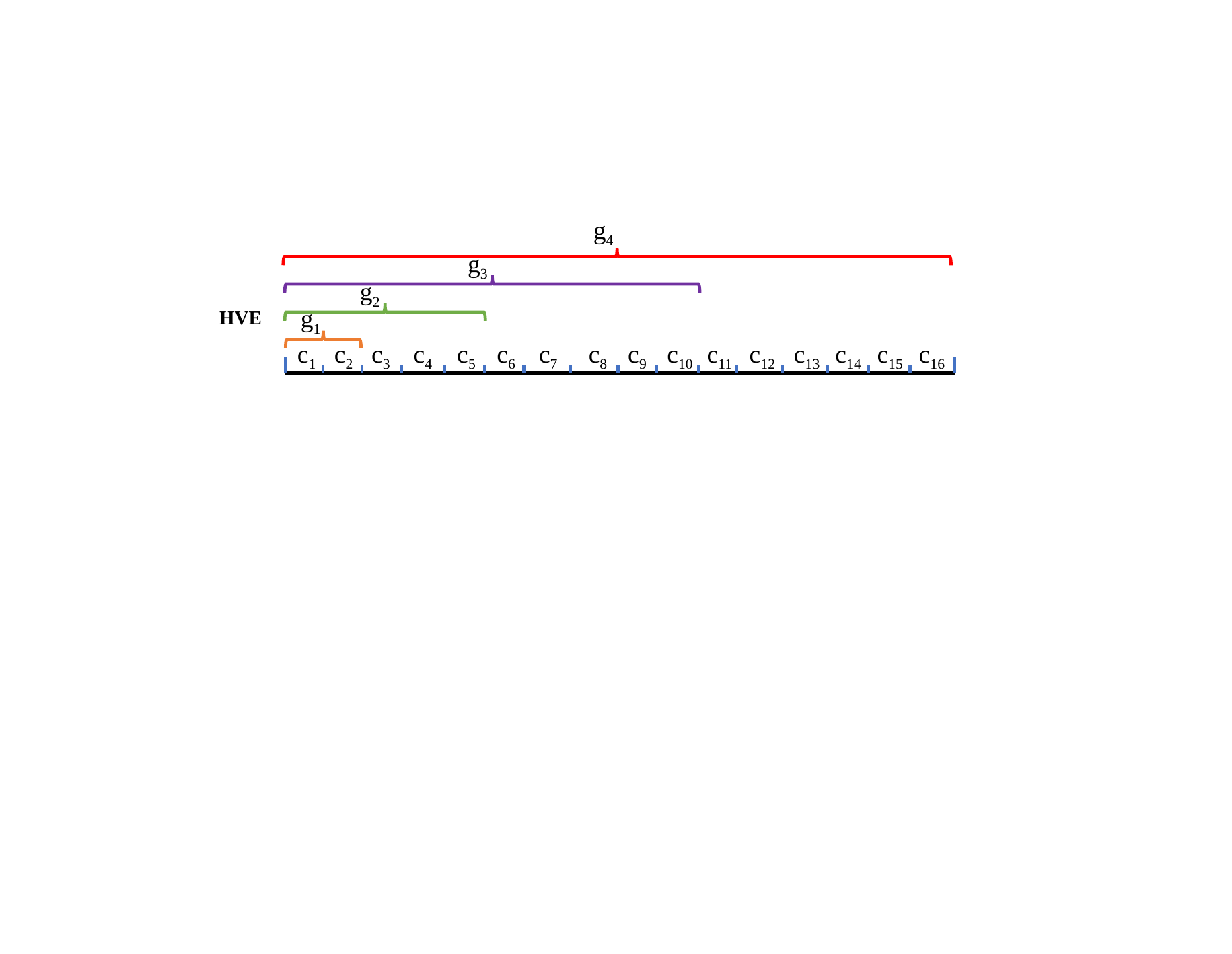

g4
g3
g2
HVE

g1
c1
c2
c3
c4
c5
c6
c7
c8
c9
c10
c11
c12
c13
c14
c15
c16